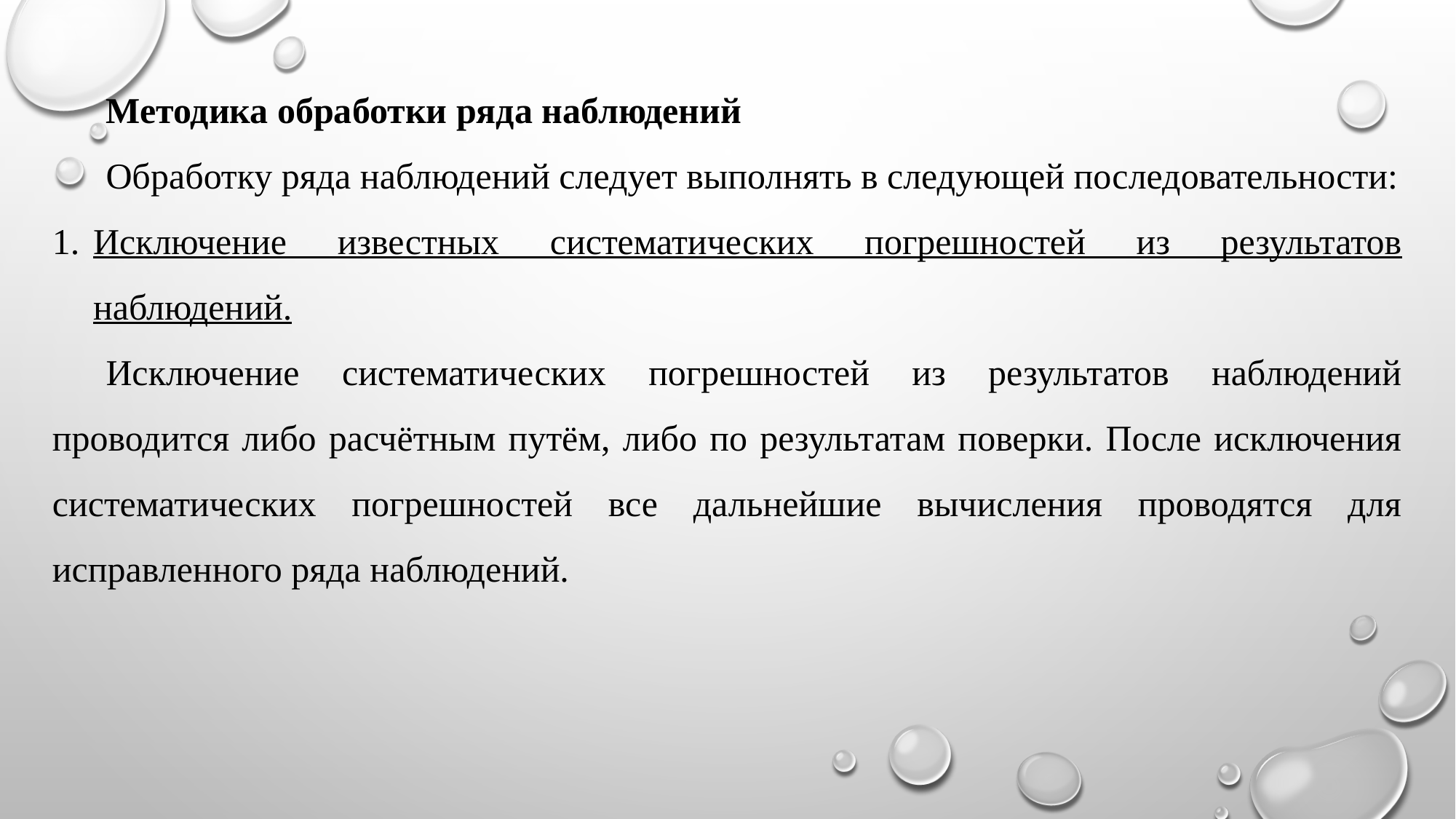

Методика обработки ряда наблюдений
Обработку ряда наблюдений следует выполнять в следующей последовательности:
Исключение известных систематических погрешностей из результатов наблюдений.
Исключение систематических погрешностей из результатов наблюдений проводится либо расчётным путём, либо по результатам поверки. После исключения систематических погрешностей все дальнейшие вычисления проводятся для исправленного ряда наблюдений.